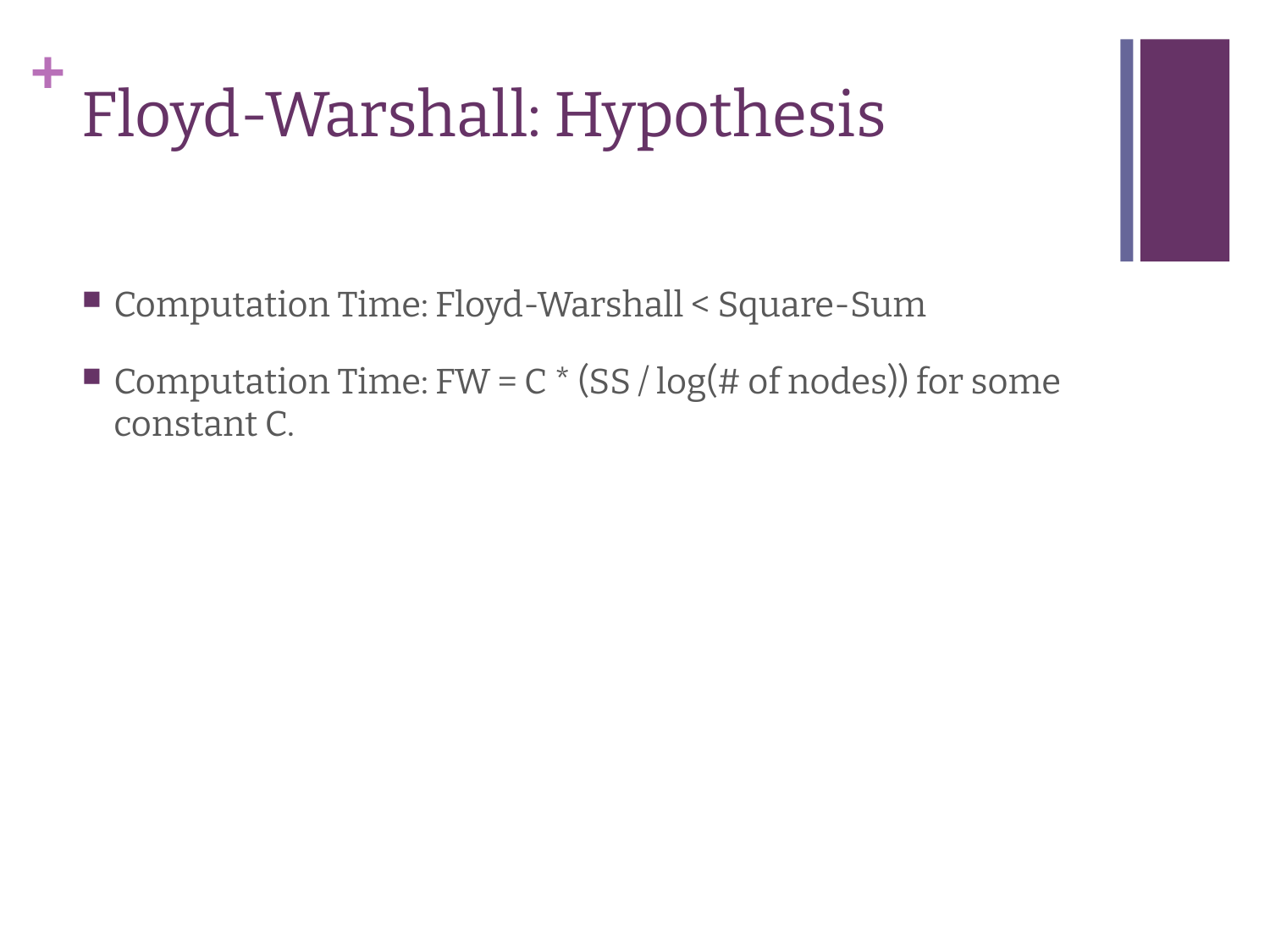

# Floyd-Warshall: Hypothesis
Computation Time: Floyd-Warshall < Square-Sum
Computation Time: FW = C * (SS / log(# of nodes)) for some constant C.